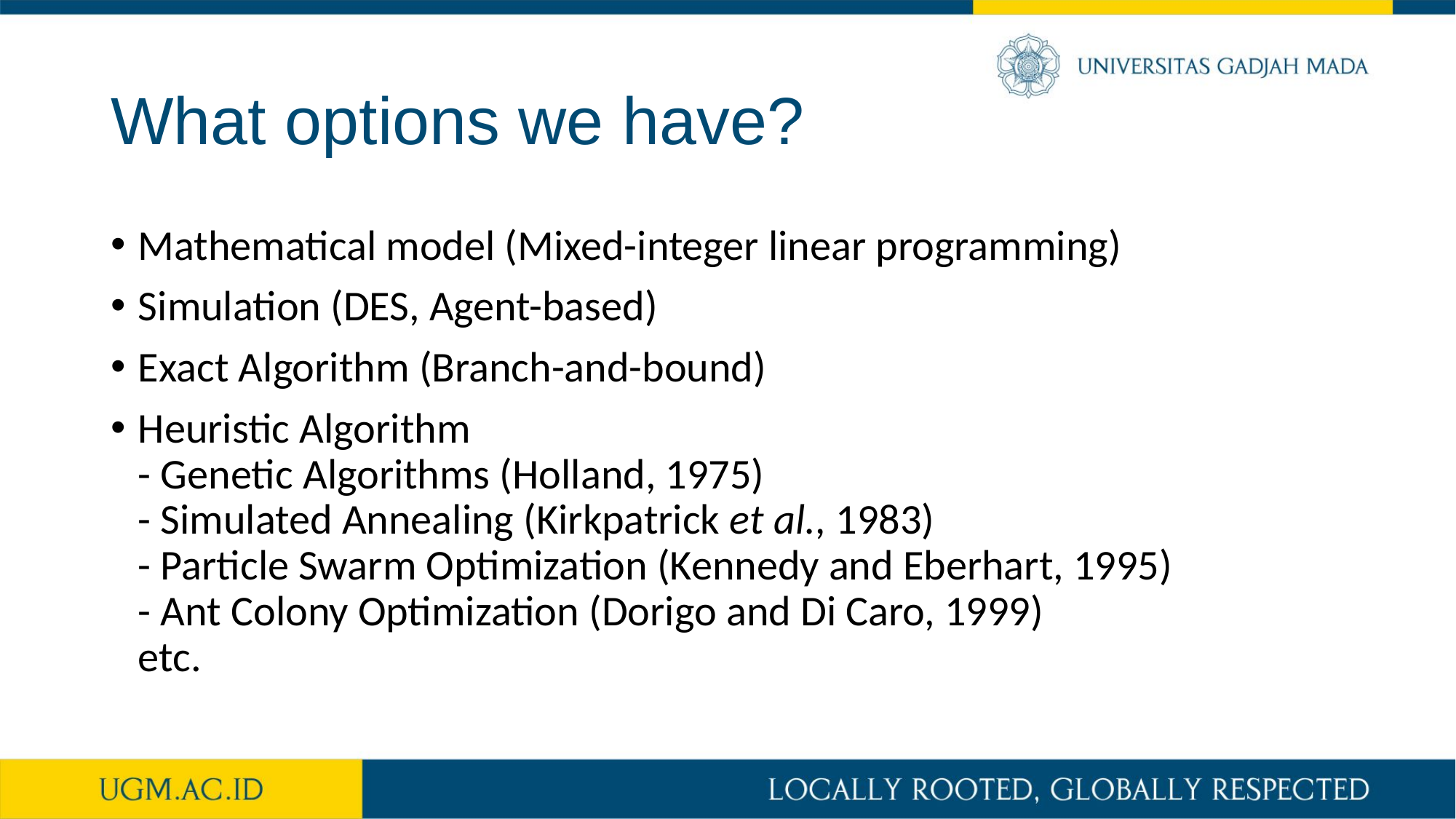

# What options we have?
Mathematical model (Mixed-integer linear programming)
Simulation (DES, Agent-based)
Exact Algorithm (Branch-and-bound)
Heuristic Algorithm
- Genetic Algorithms (Holland, 1975)
- Simulated Annealing (Kirkpatrick et al., 1983)
- Particle Swarm Optimization (Kennedy and Eberhart, 1995)
- Ant Colony Optimization (Dorigo and Di Caro, 1999)
etc.